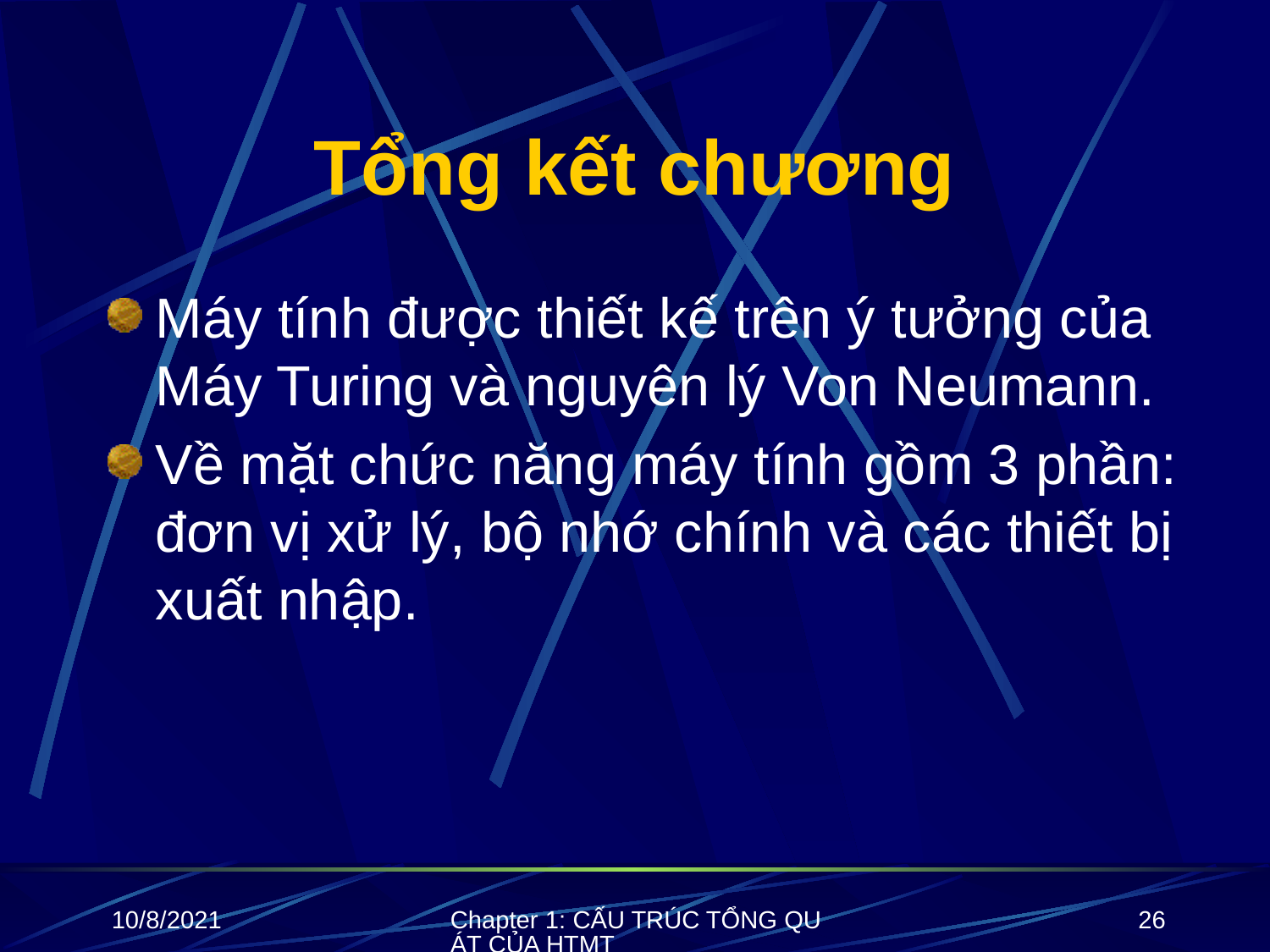

# Tổng kết chương
Máy tính được thiết kế trên ý tưởng của Máy Turing và nguyên lý Von Neumann.
Về mặt chức năng máy tính gồm 3 phần: đơn vị xử lý, bộ nhớ chính và các thiết bị xuất nhập.
10/8/2021
Chapter 1: CẤU TRÚC TỔNG QUÁT CỦA HTMT
26